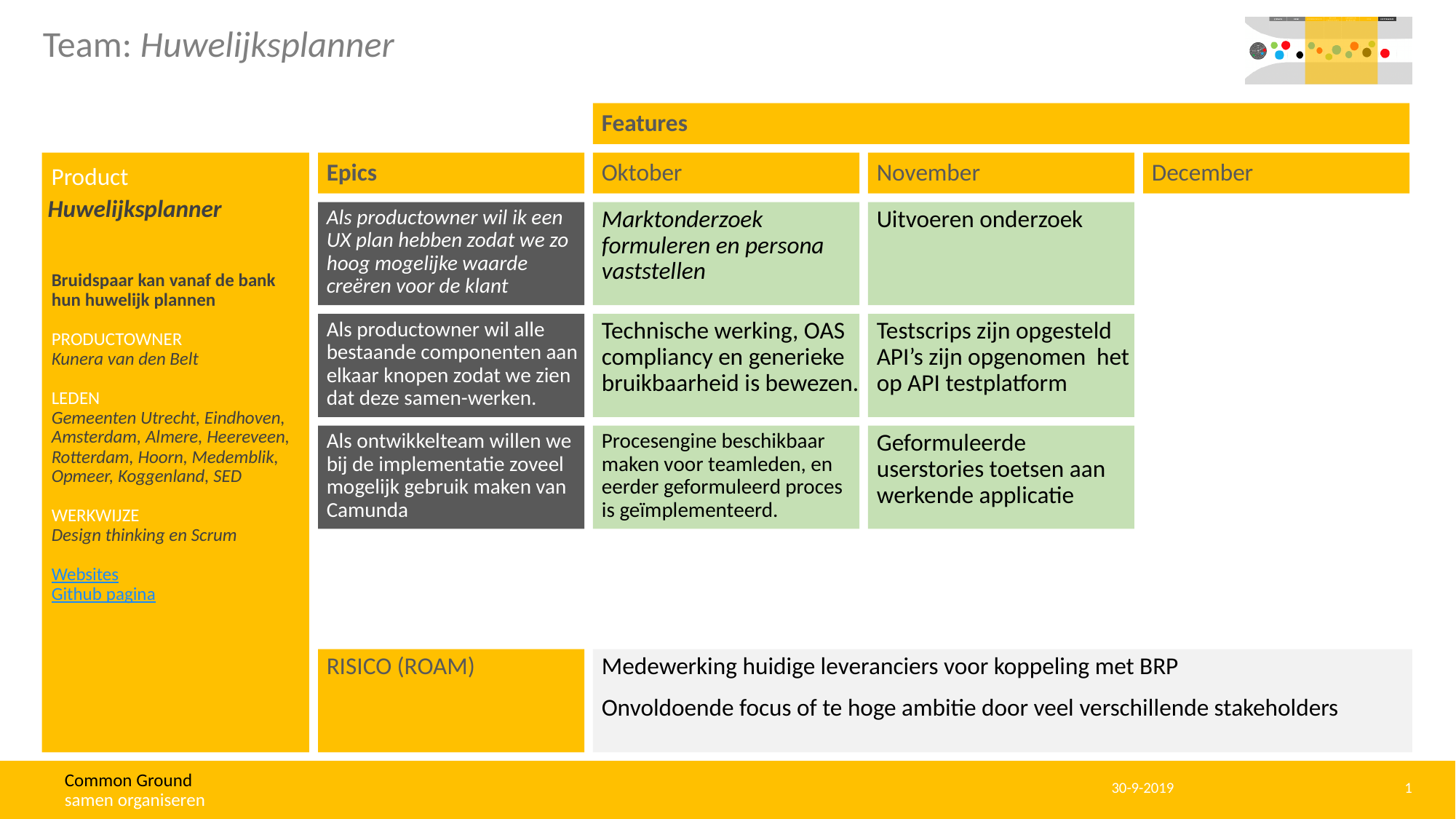

# Team: Huwelijksplanner
Features

Product
Epics
Oktober
November
December
Huwelijksplanner
Als productowner wil ik een UX plan hebben zodat we zo hoog mogelijke waarde creëren voor de klant

Marktonderzoek formuleren en persona vaststellen

Uitvoeren onderzoek

Bruidspaar kan vanaf de bank hun huwelijk plannen

PRODUCTOWNER
Kunera van den Belt

LEDEN
Gemeenten Utrecht, Eindhoven, Amsterdam, Almere, Heereveen, Rotterdam, Hoorn, Medemblik, Opmeer, Koggenland, SED

WERKWIJZE
Design thinking en Scrum

Websites
Github pagina
Als productowner wil alle bestaande componenten aan elkaar knopen zodat we zien dat deze samen-werken.
Technische werking, OAS compliancy en generieke bruikbaarheid is bewezen.
Testscrips zijn opgesteld  API’s zijn opgenomen  het op API testplatform

Als ontwikkelteam willen we bij de implementatie zoveel mogelijk gebruik maken van Camunda
Procesengine beschikbaar maken voor teamleden, en eerder geformuleerd proces is geïmplementeerd.

Geformuleerde userstories toetsen aan werkende applicatie

RISICO (ROAM)

Medewerking huidige leveranciers voor koppeling met BRP
Onvoldoende focus of te hoge ambitie door veel verschillende stakeholders

30-9-2019
1